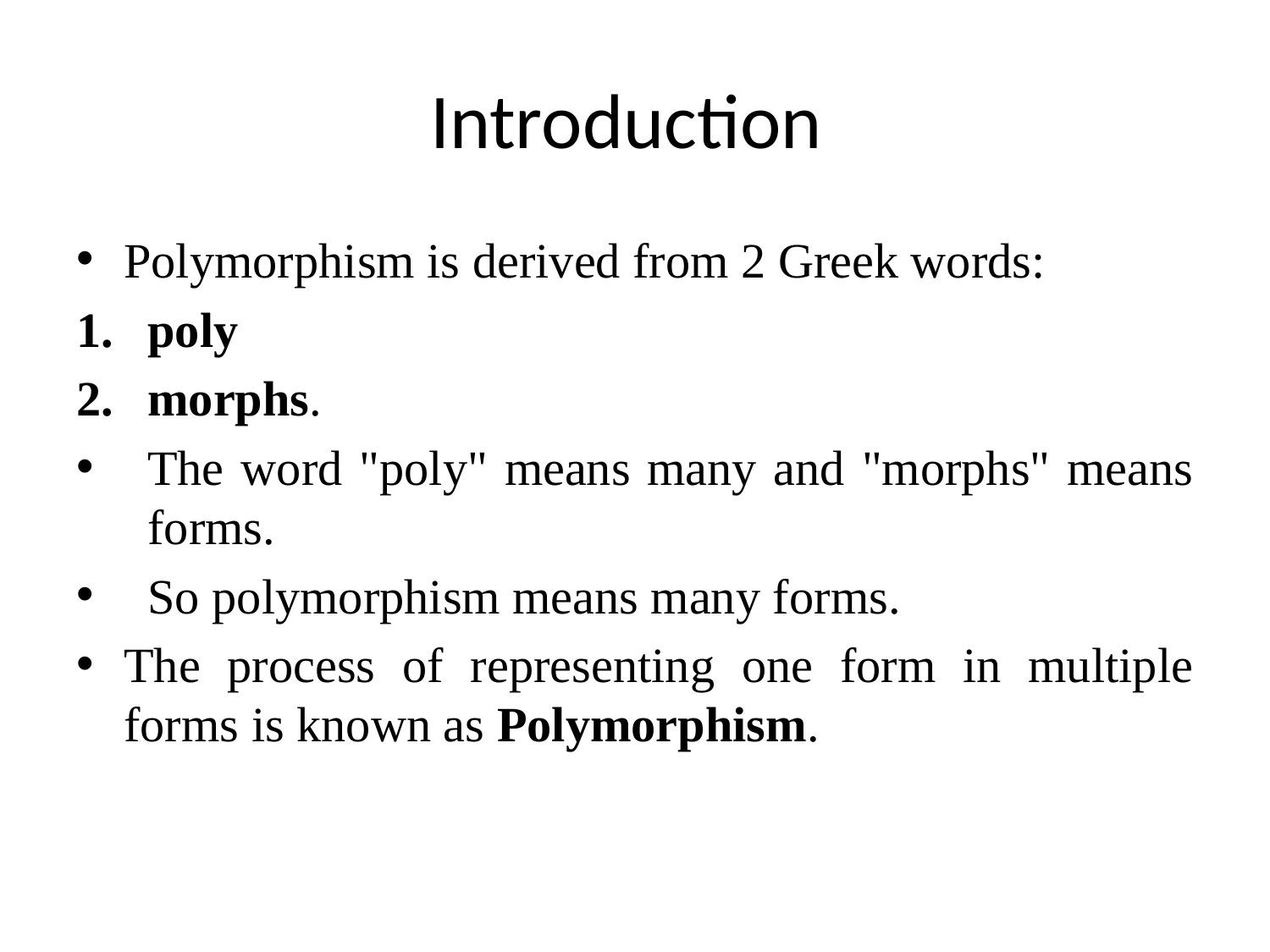

# Introduction
Polymorphism is derived from 2 Greek words:
poly
morphs.
The word "poly" means many and "morphs" means forms.
So polymorphism means many forms.
The process of representing one form in multiple forms is known as Polymorphism.